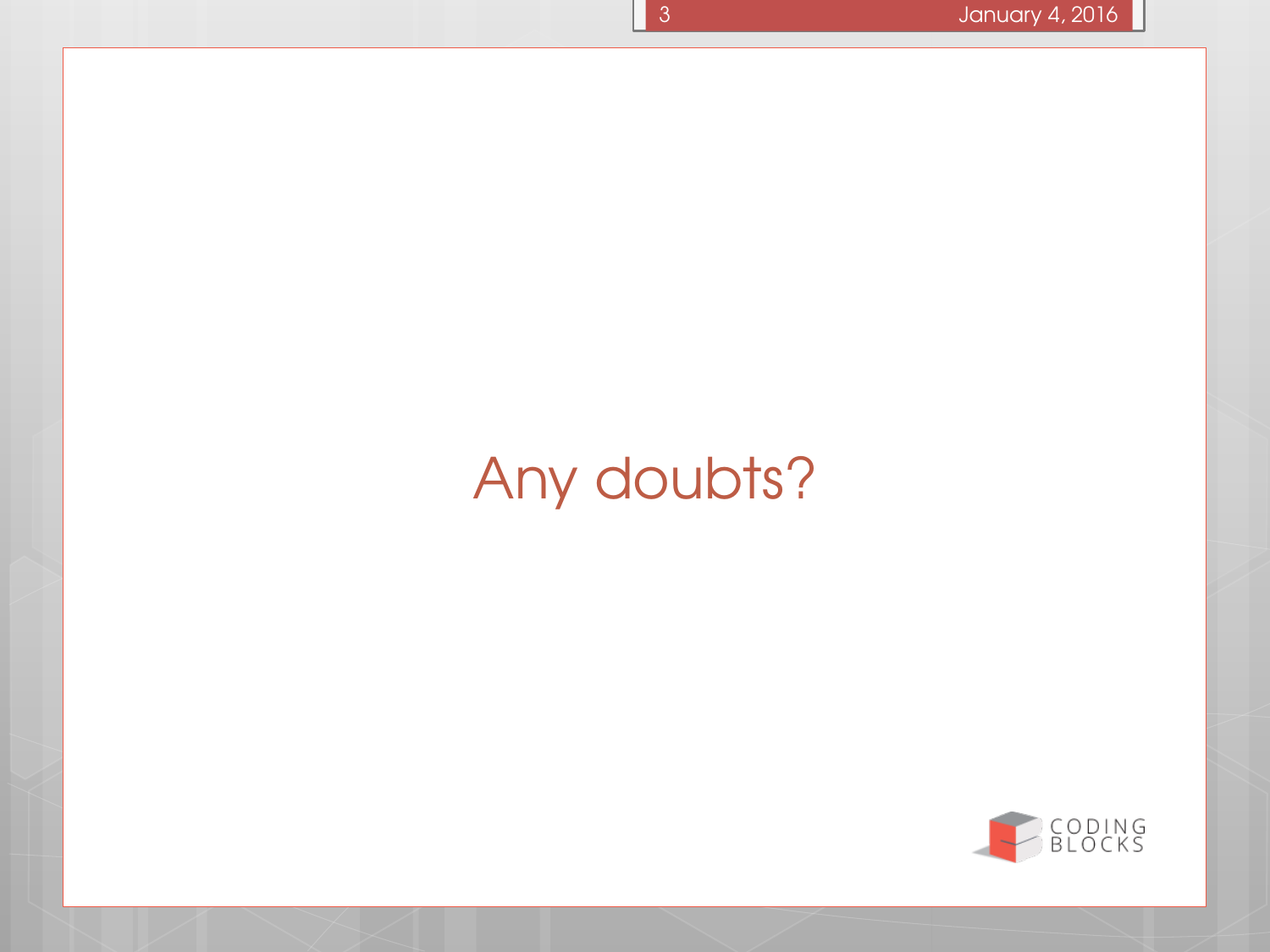

January 4, 2016
3
# Any doubts?